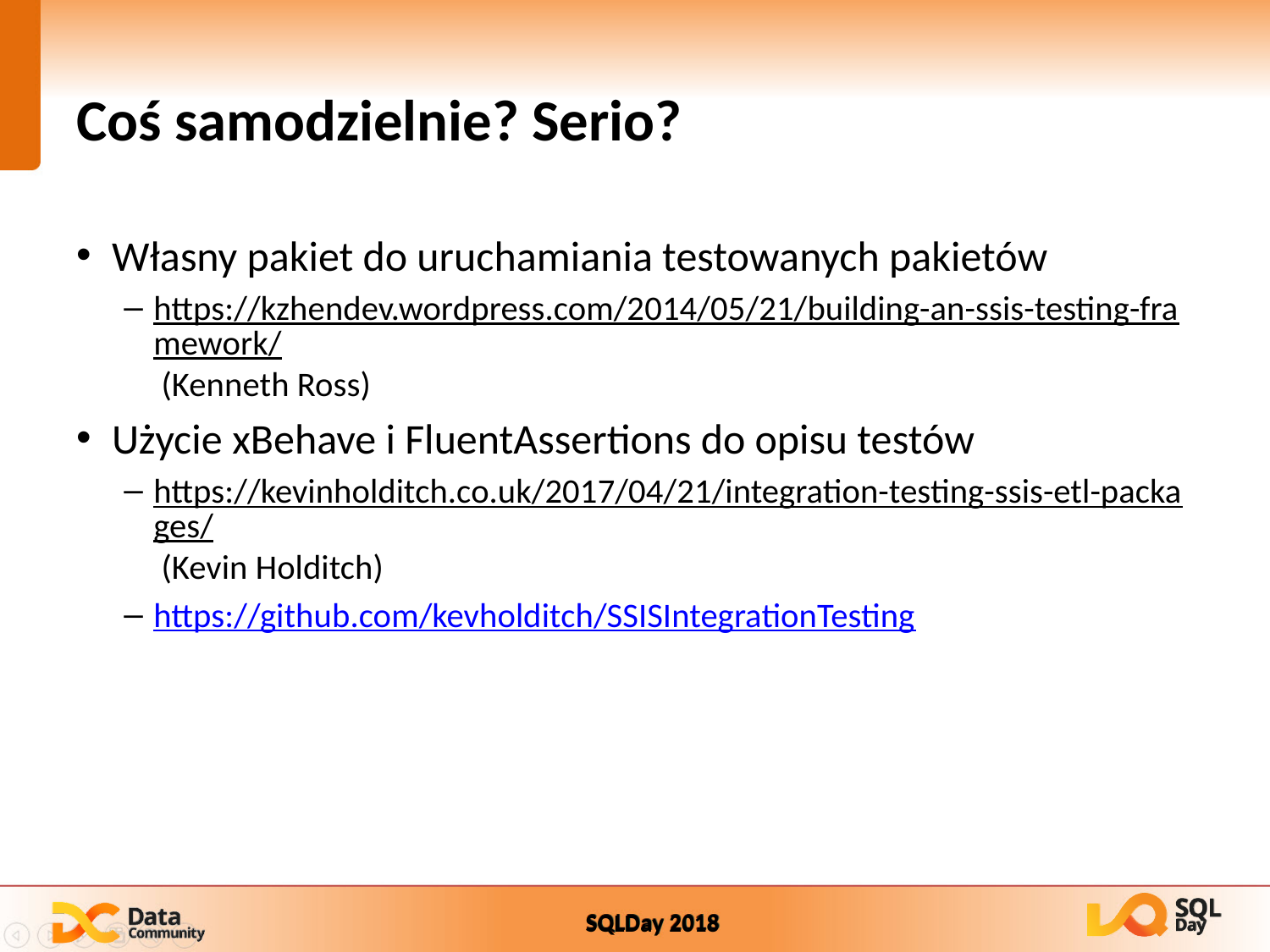

# Coś samodzielnie? Serio?
Własny pakiet do uruchamiania testowanych pakietów
https://kzhendev.wordpress.com/2014/05/21/building-an-ssis-testing-framework/ (Kenneth Ross)
Użycie xBehave i FluentAssertions do opisu testów
https://kevinholditch.co.uk/2017/04/21/integration-testing-ssis-etl-packages/ (Kevin Holditch)
https://github.com/kevholditch/SSISIntegrationTesting